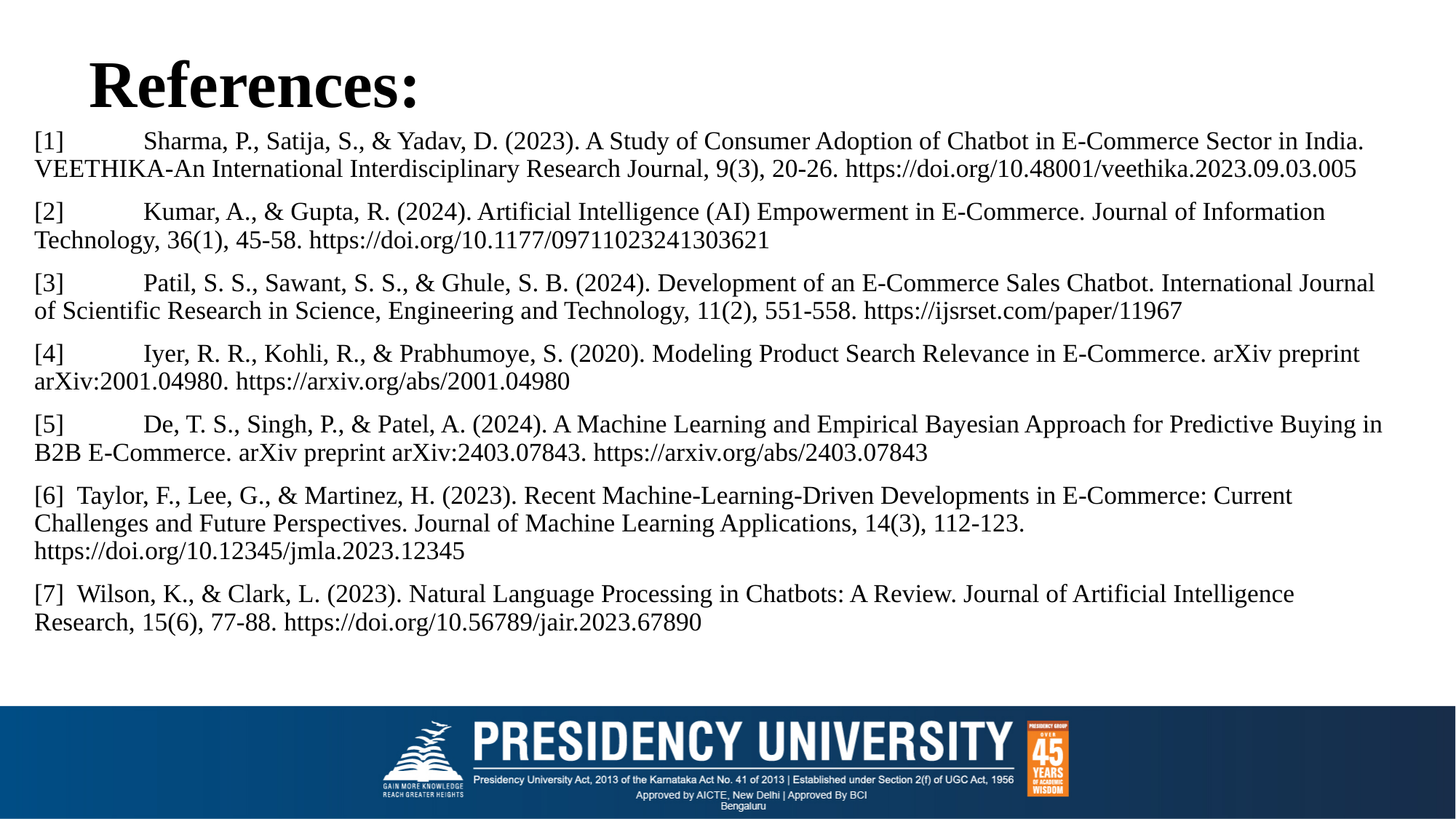

# References:
[1]	Sharma, P., Satija, S., & Yadav, D. (2023). A Study of Consumer Adoption of Chatbot in E-Commerce Sector in India. VEETHIKA-An International Interdisciplinary Research Journal, 9(3), 20-26. https://doi.org/10.48001/veethika.2023.09.03.005
[2]	Kumar, A., & Gupta, R. (2024). Artificial Intelligence (AI) Empowerment in E-Commerce. Journal of Information Technology, 36(1), 45-58. https://doi.org/10.1177/09711023241303621
[3]	Patil, S. S., Sawant, S. S., & Ghule, S. B. (2024). Development of an E-Commerce Sales Chatbot. International Journal of Scientific Research in Science, Engineering and Technology, 11(2), 551-558. https://ijsrset.com/paper/11967
[4]	Iyer, R. R., Kohli, R., & Prabhumoye, S. (2020). Modeling Product Search Relevance in E-Commerce. arXiv preprint arXiv:2001.04980. https://arxiv.org/abs/2001.04980
[5]	De, T. S., Singh, P., & Patel, A. (2024). A Machine Learning and Empirical Bayesian Approach for Predictive Buying in B2B E-Commerce. arXiv preprint arXiv:2403.07843. https://arxiv.org/abs/2403.07843
[6]  Taylor, F., Lee, G., & Martinez, H. (2023). Recent Machine-Learning-Driven Developments in E-Commerce: Current Challenges and Future Perspectives. Journal of Machine Learning Applications, 14(3), 112-123. https://doi.org/10.12345/jmla.2023.12345
[7]  Wilson, K., & Clark, L. (2023). Natural Language Processing in Chatbots: A Review. Journal of Artificial Intelligence Research, 15(6), 77-88. https://doi.org/10.56789/jair.2023.67890